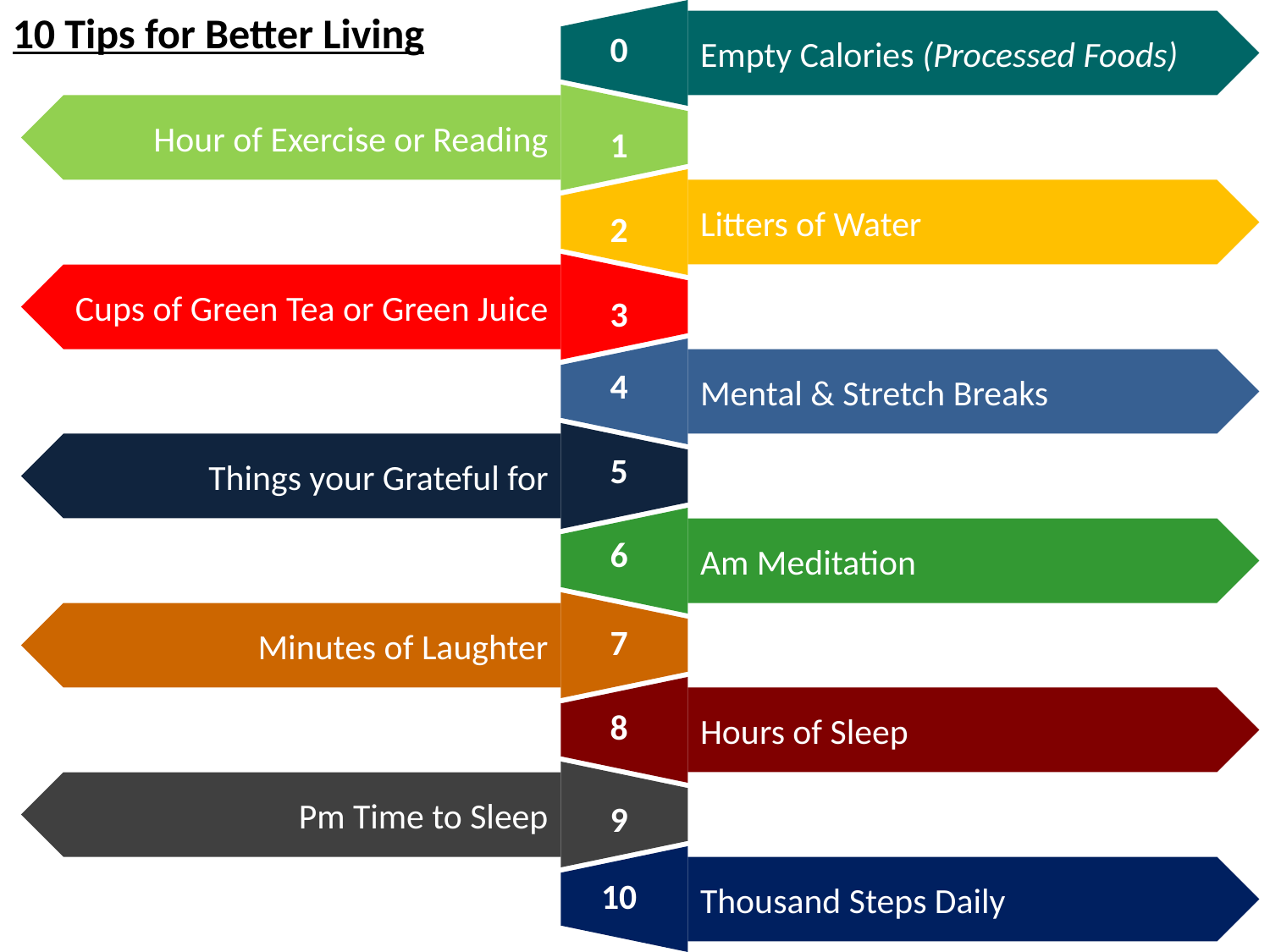

10 Tips for Better Living

Empty Calories (Processed Foods)
0

Hour of Exercise or Reading
1

Litters of Water
2

Cups of Green Tea or Green Juice
3

Mental & Stretch Breaks
4

Things your Grateful for
5

Am Meditation
6

Minutes of Laughter
7

Hours of Sleep
8

Pm Time to Sleep
9

Thousand Steps Daily
10